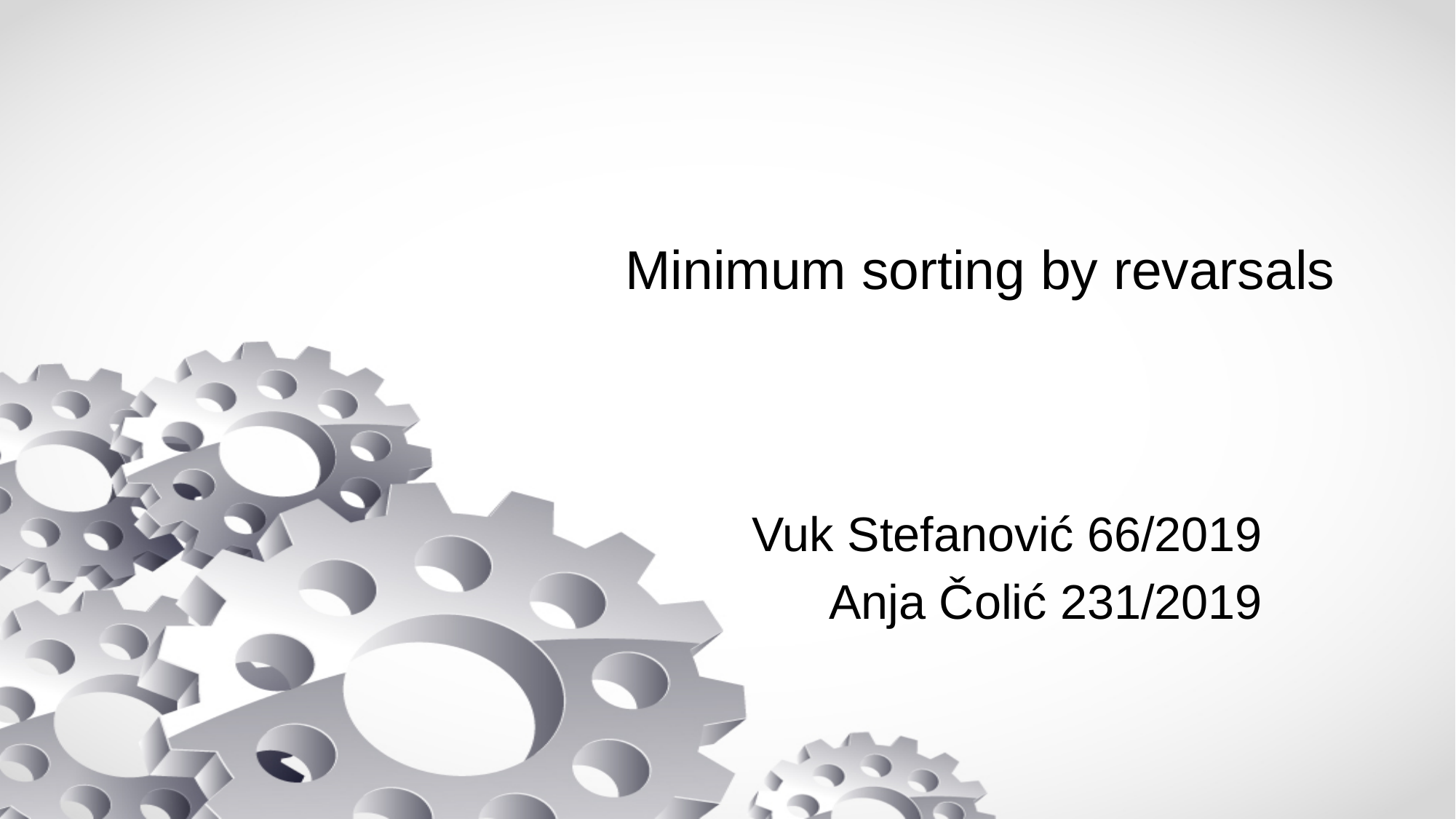

# Minimum sorting by revarsals
Vuk Stefanović 66/2019
Anja Čolić 231/2019